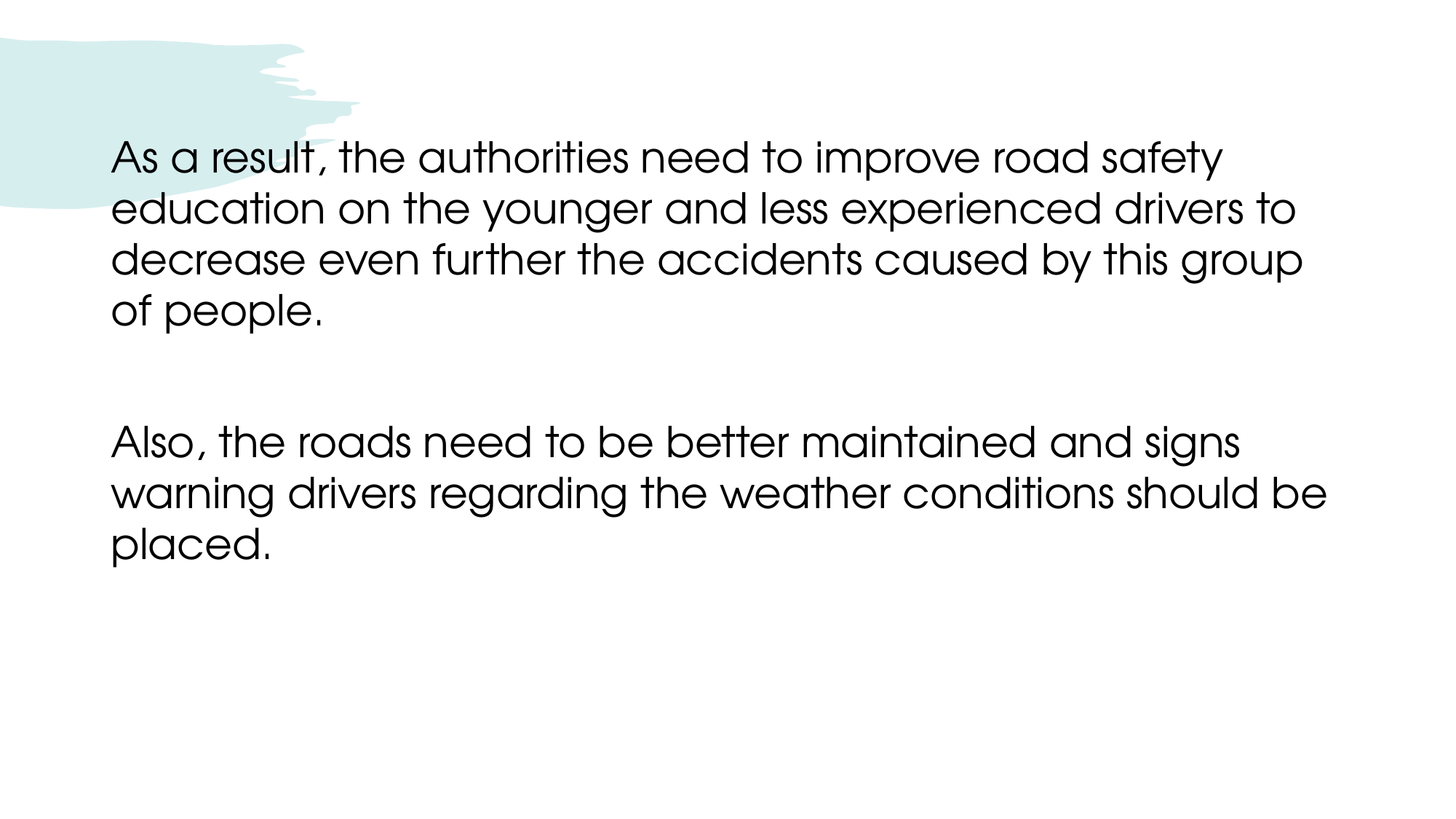

#
As a result, the authorities need to improve road safety education on the younger and less experienced drivers to decrease even further the accidents caused by this group of people.

Also, the roads need to be better maintained and signs warning drivers regarding the weather conditions should be placed.